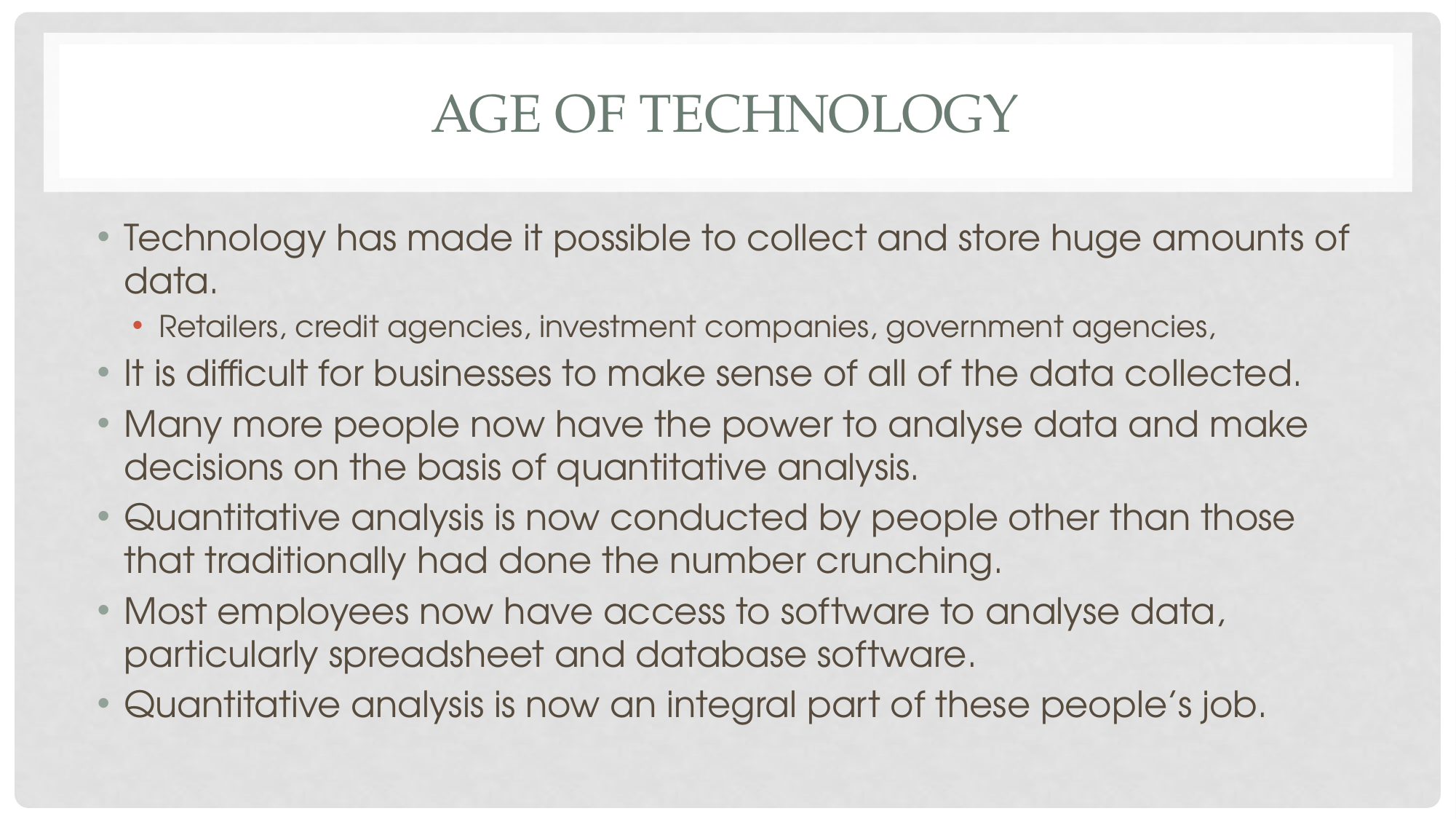

# Age of technology
Technology has made it possible to collect and store huge amounts of data.
Retailers, credit agencies, investment companies, government agencies,
It is difficult for businesses to make sense of all of the data collected.
Many more people now have the power to analyse data and make decisions on the basis of quantitative analysis.
Quantitative analysis is now conducted by people other than those that traditionally had done the number crunching.
Most employees now have access to software to analyse data, particularly spreadsheet and database software.
Quantitative analysis is now an integral part of these people’s job.